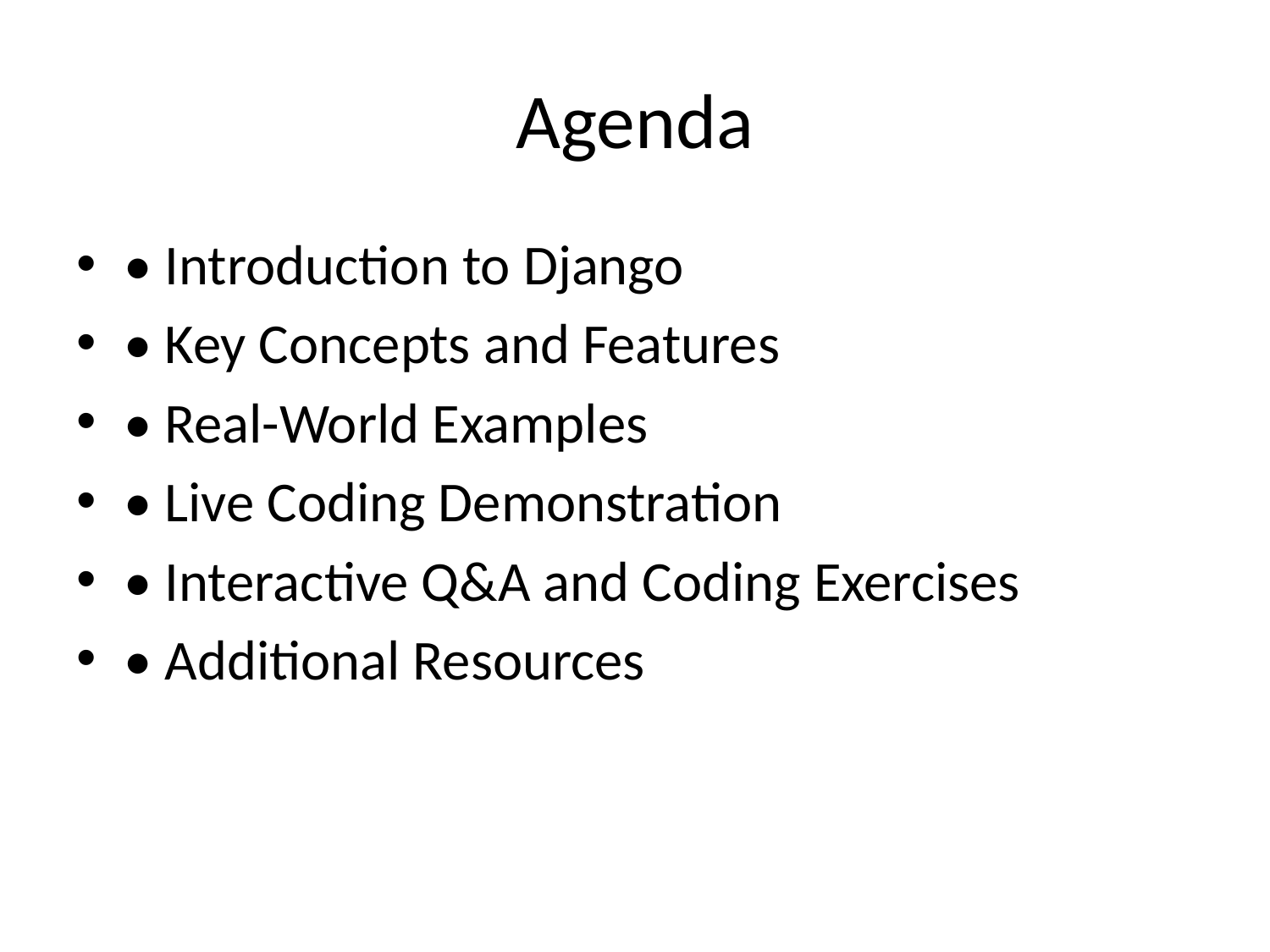

# Agenda
• Introduction to Django
• Key Concepts and Features
• Real-World Examples
• Live Coding Demonstration
• Interactive Q&A and Coding Exercises
• Additional Resources